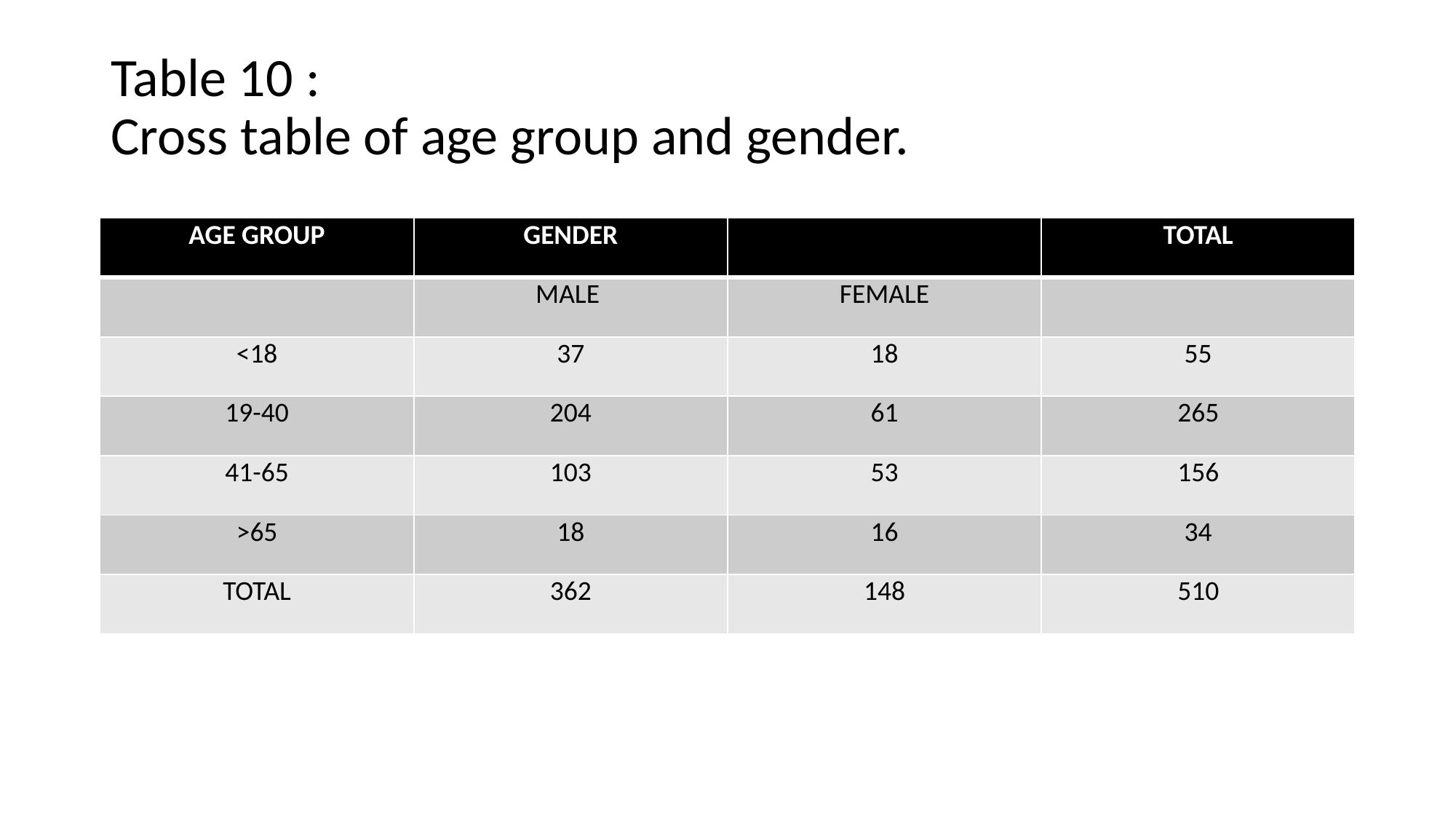

# Table 10 : Cross table of age group and gender.
| AGE GROUP | GENDER |  | TOTAL |
| --- | --- | --- | --- |
|  | MALE | FEMALE |  |
| <18 | 37 | 18 | 55 |
| 19-40 | 204 | 61 | 265 |
| 41-65 | 103 | 53 | 156 |
| >65 | 18 | 16 | 34 |
| TOTAL | 362 | 148 | 510 |